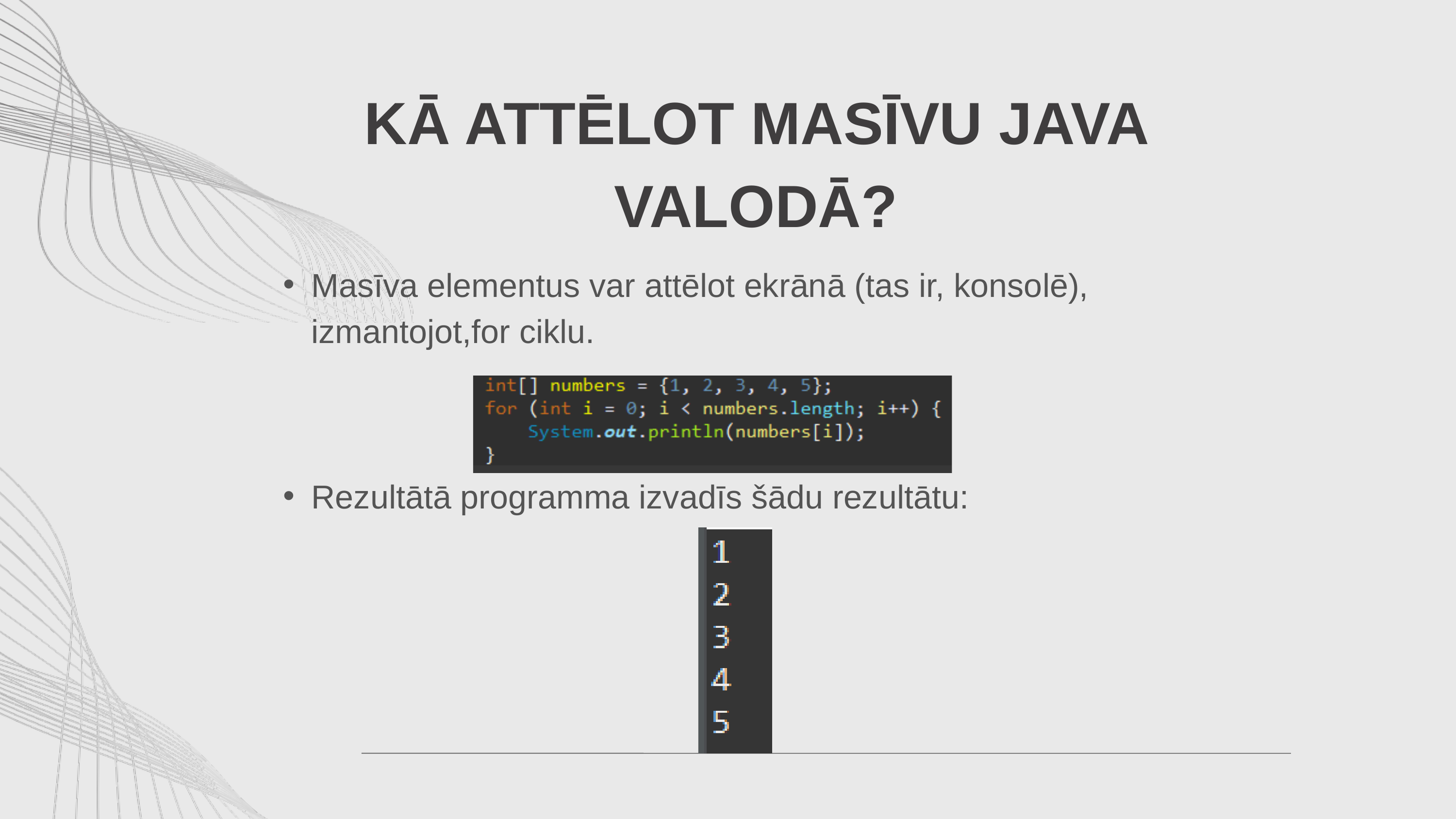

KĀ ATTĒLOT MASĪVU JAVA VALODĀ?
Masīva elementus var attēlot ekrānā (tas ir, konsolē), izmantojot,for ciklu.

Rezultātā programma izvadīs šādu rezultātu: